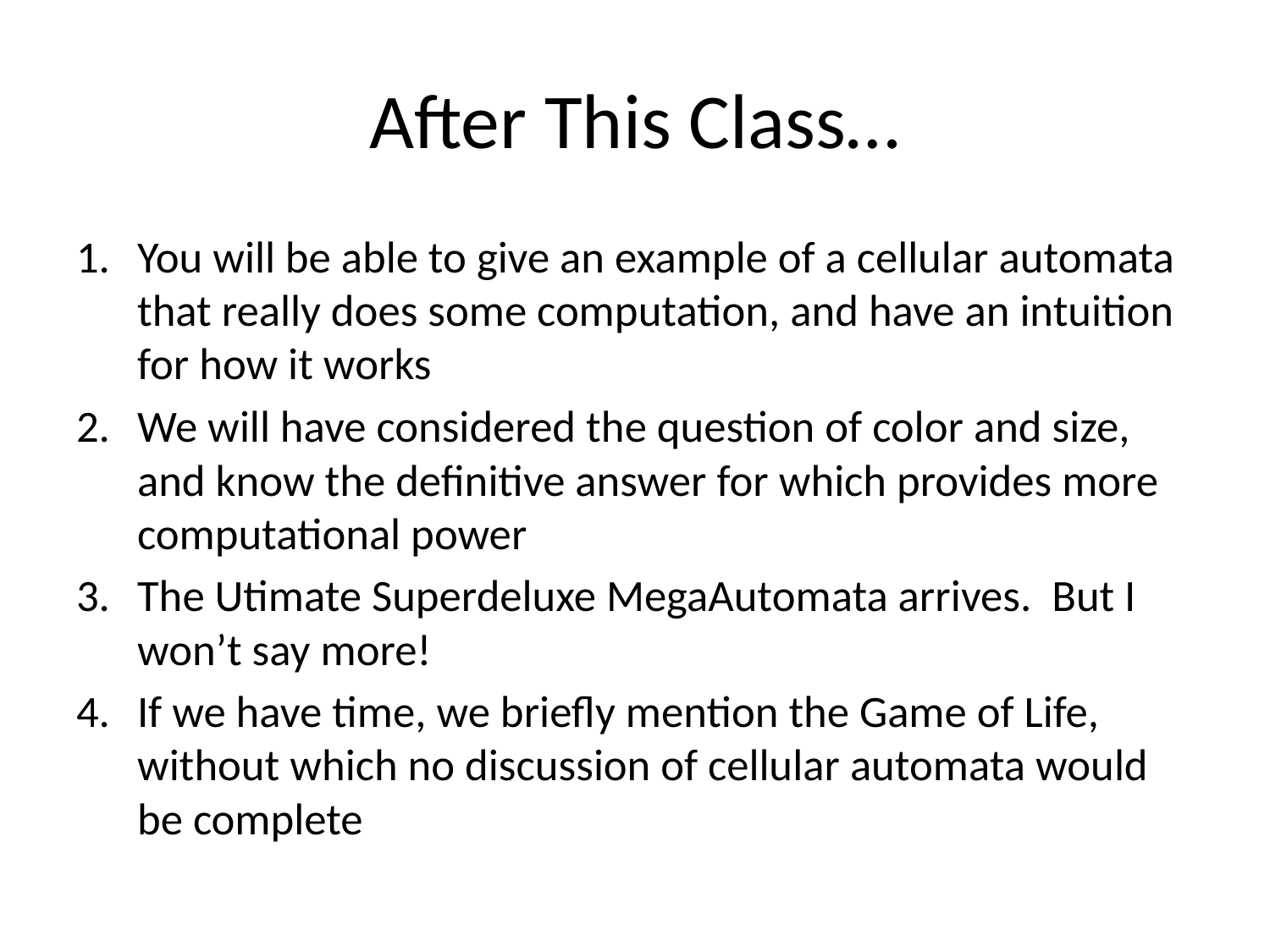

# After This Class…
You will be able to give an example of a cellular automata that really does some computation, and have an intuition for how it works
We will have considered the question of color and size, and know the definitive answer for which provides more computational power
The Utimate Superdeluxe MegaAutomata arrives.  But I won’t say more!
If we have time, we briefly mention the Game of Life, without which no discussion of cellular automata would be complete